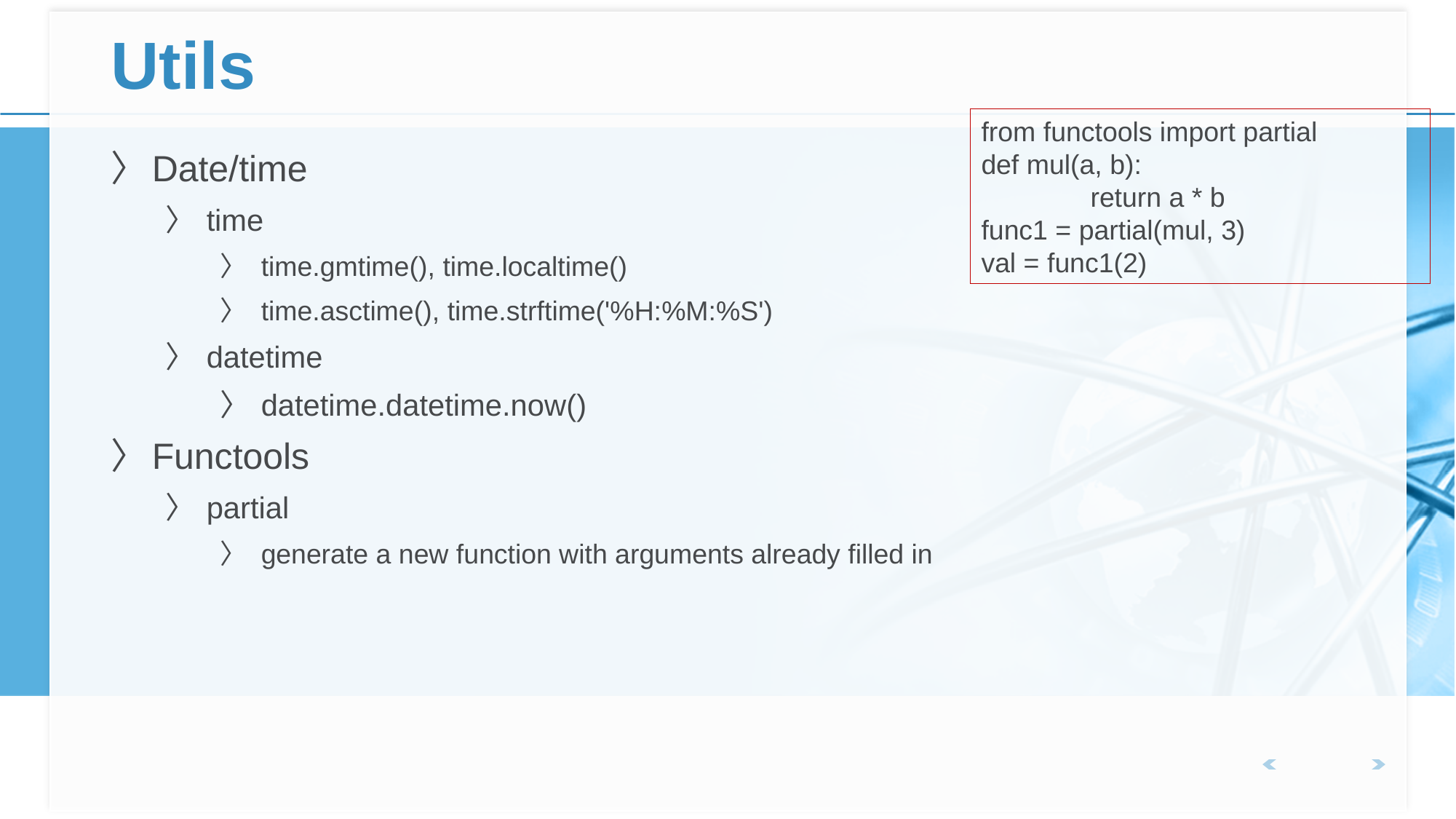

# Utils
from functools import partial
def mul(a, b):
	return a * b
func1 = partial(mul, 3)
val = func1(2)
Date/time
time
time.gmtime(), time.localtime()
time.asctime(), time.strftime('%H:%M:%S')
datetime
datetime.datetime.now()
Functools
partial
generate a new function with arguments already filled in